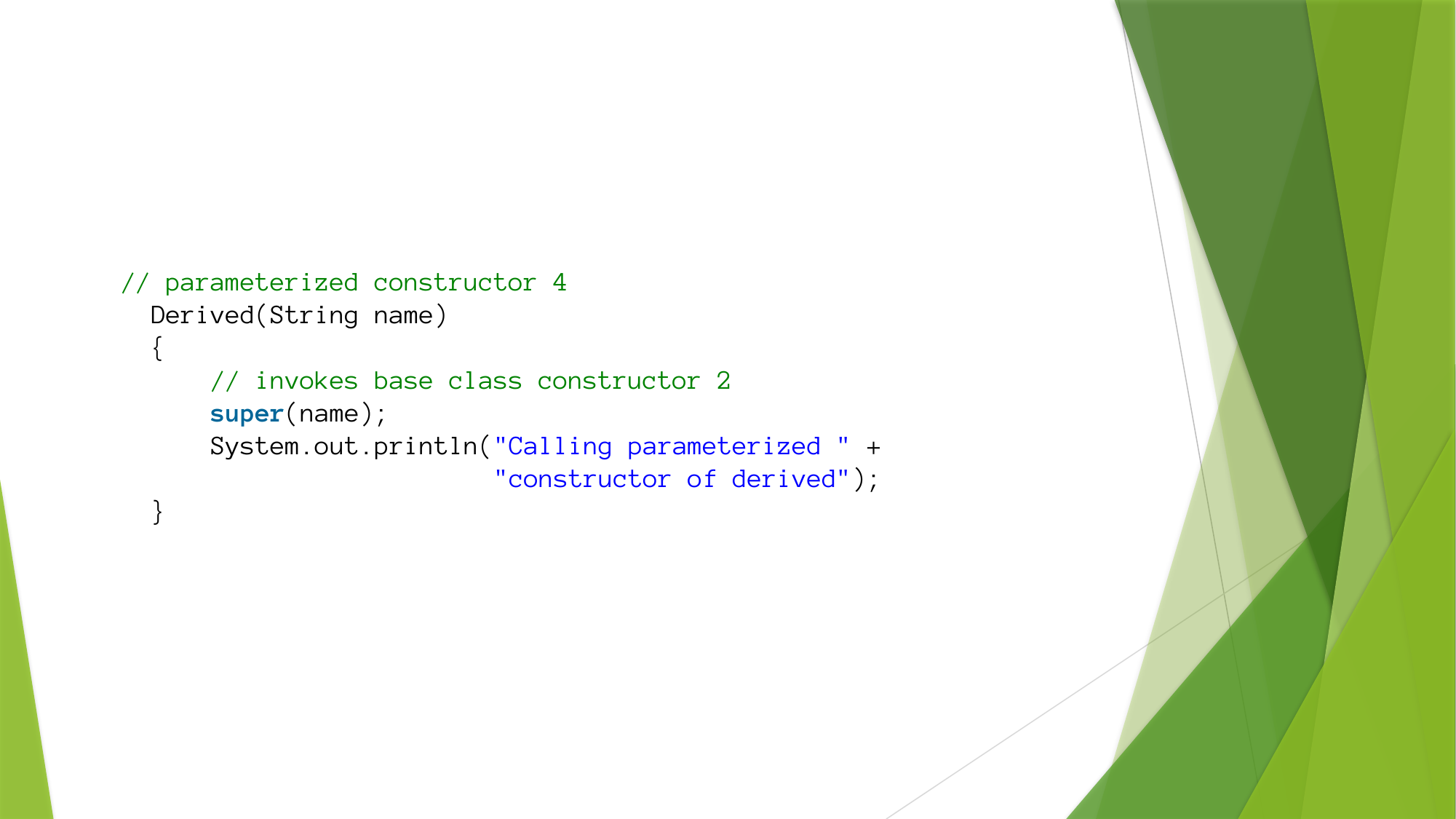

#
  // parameterized constructor 4
    Derived(String name)
    {
        // invokes base class constructor 2
        super(name);
        System.out.println("Calling parameterized " +
                           "constructor of derived");
    }